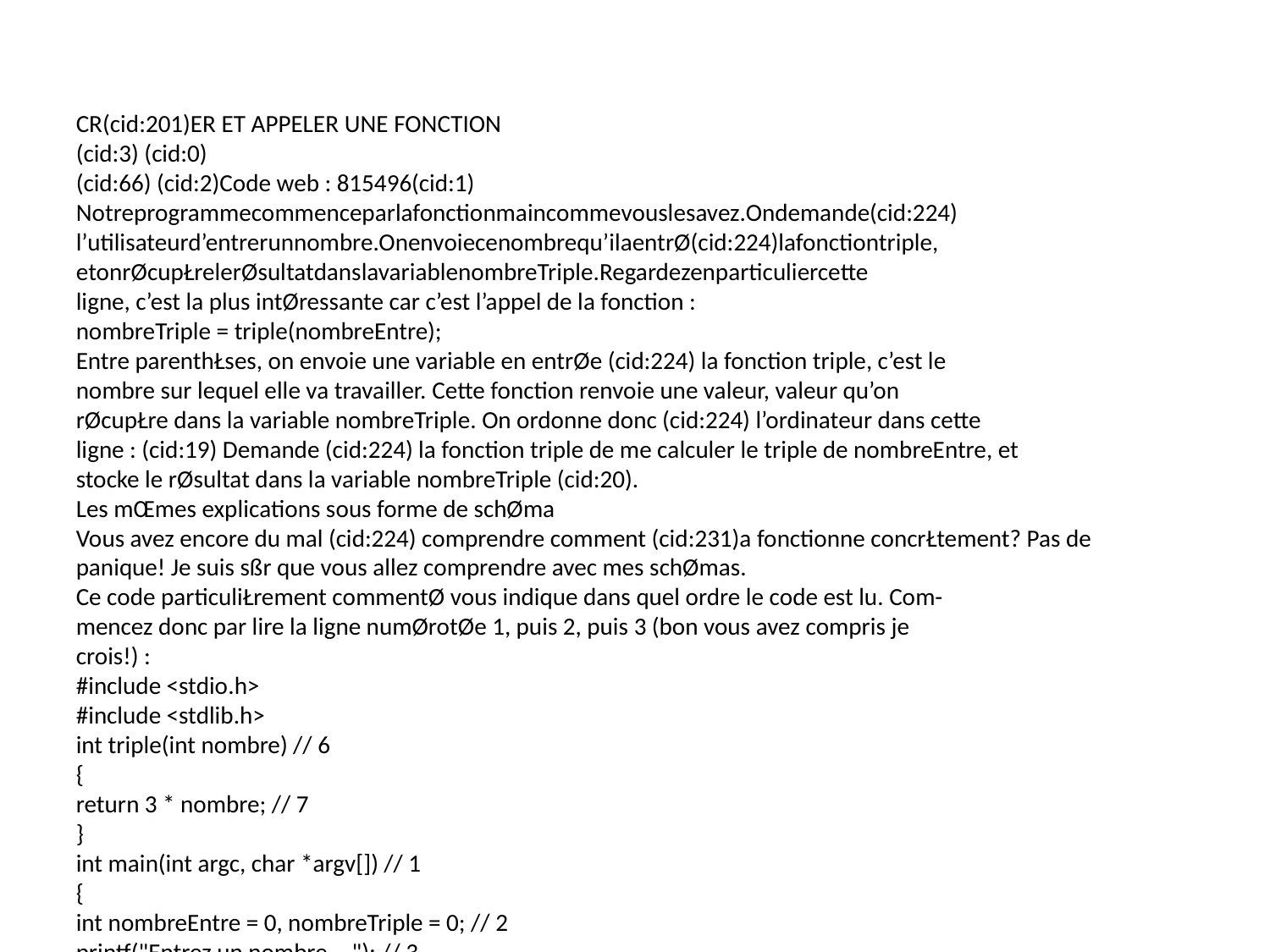

CR(cid:201)ER ET APPELER UNE FONCTION
(cid:3) (cid:0)
(cid:66) (cid:2)Code web : 815496(cid:1)
Notreprogrammecommenceparlafonctionmaincommevouslesavez.Ondemande(cid:224)
l’utilisateurd’entrerunnombre.Onenvoiecenombrequ’ilaentrØ(cid:224)lafonctiontriple,
etonrØcupŁrelerØsultatdanslavariablenombreTriple.Regardezenparticuliercette
ligne, c’est la plus intØressante car c’est l’appel de la fonction :
nombreTriple = triple(nombreEntre);
Entre parenthŁses, on envoie une variable en entrØe (cid:224) la fonction triple, c’est le
nombre sur lequel elle va travailler. Cette fonction renvoie une valeur, valeur qu’on
rØcupŁre dans la variable nombreTriple. On ordonne donc (cid:224) l’ordinateur dans cette
ligne : (cid:19) Demande (cid:224) la fonction triple de me calculer le triple de nombreEntre, et
stocke le rØsultat dans la variable nombreTriple (cid:20).
Les mŒmes explications sous forme de schØma
Vous avez encore du mal (cid:224) comprendre comment (cid:231)a fonctionne concrŁtement? Pas de
panique! Je suis sßr que vous allez comprendre avec mes schØmas.
Ce code particuliŁrement commentØ vous indique dans quel ordre le code est lu. Com-
mencez donc par lire la ligne numØrotØe 1, puis 2, puis 3 (bon vous avez compris je
crois!) :
#include <stdio.h>
#include <stdlib.h>
int triple(int nombre) // 6
{
return 3 * nombre; // 7
}
int main(int argc, char *argv[]) // 1
{
int nombreEntre = 0, nombreTriple = 0; // 2
printf("Entrez un nombre... "); // 3
scanf("%d", &nombreEntre); // 4
nombreTriple = triple(nombreEntre); // 5
printf("Le triple de ce nombre est %d\n", nombreTriple); // 8
return 0; // 9
}
Voici ce qui se passe, ligne par ligne.
1. Le programme commence par la fonction main.
115